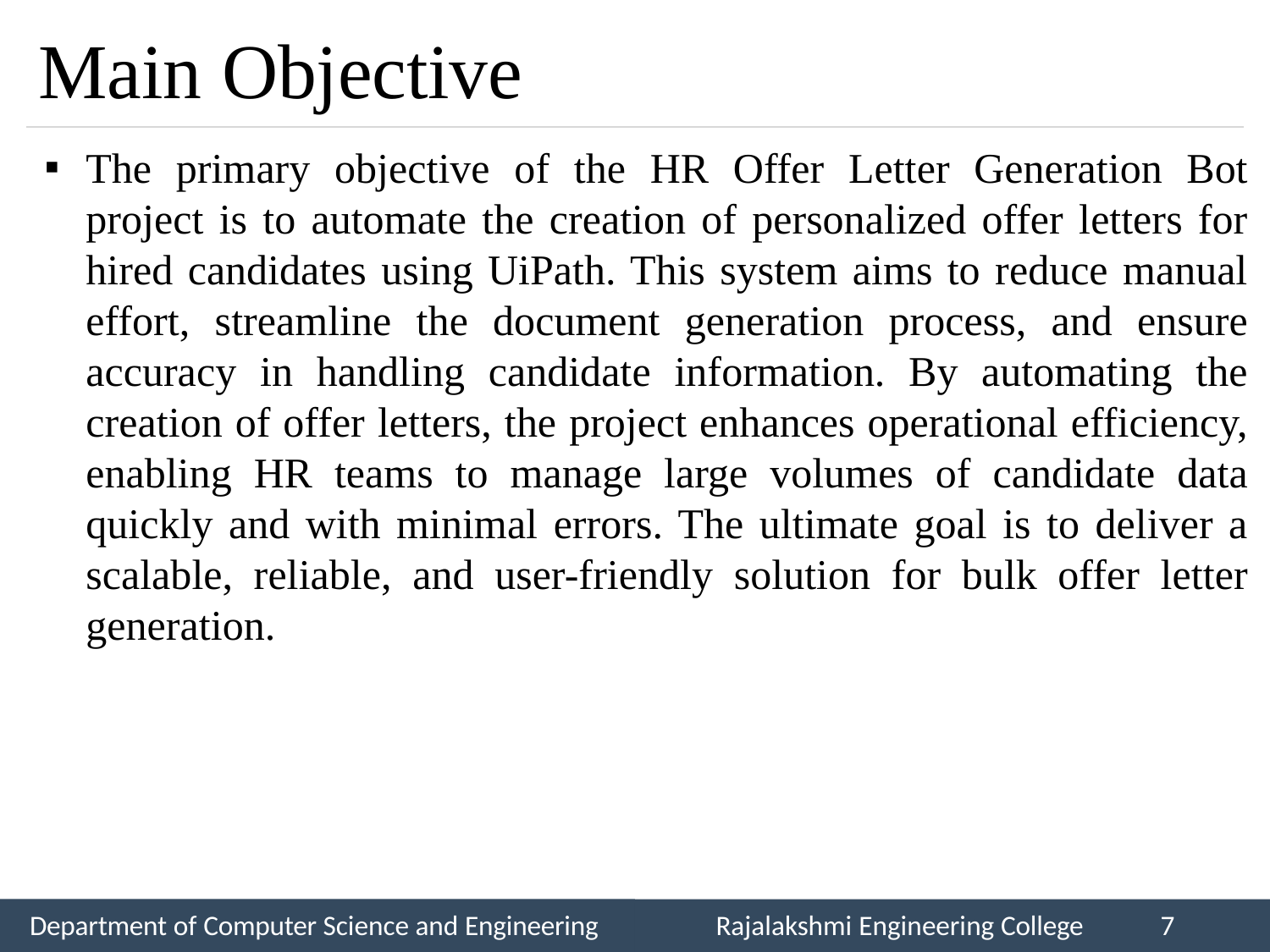

# Main Objective
The primary objective of the HR Offer Letter Generation Bot project is to automate the creation of personalized offer letters for hired candidates using UiPath. This system aims to reduce manual effort, streamline the document generation process, and ensure accuracy in handling candidate information. By automating the creation of offer letters, the project enhances operational efficiency, enabling HR teams to manage large volumes of candidate data quickly and with minimal errors. The ultimate goal is to deliver a scalable, reliable, and user-friendly solution for bulk offer letter generation.
Department of Computer Science and Engineering
Rajalakshmi Engineering College
7